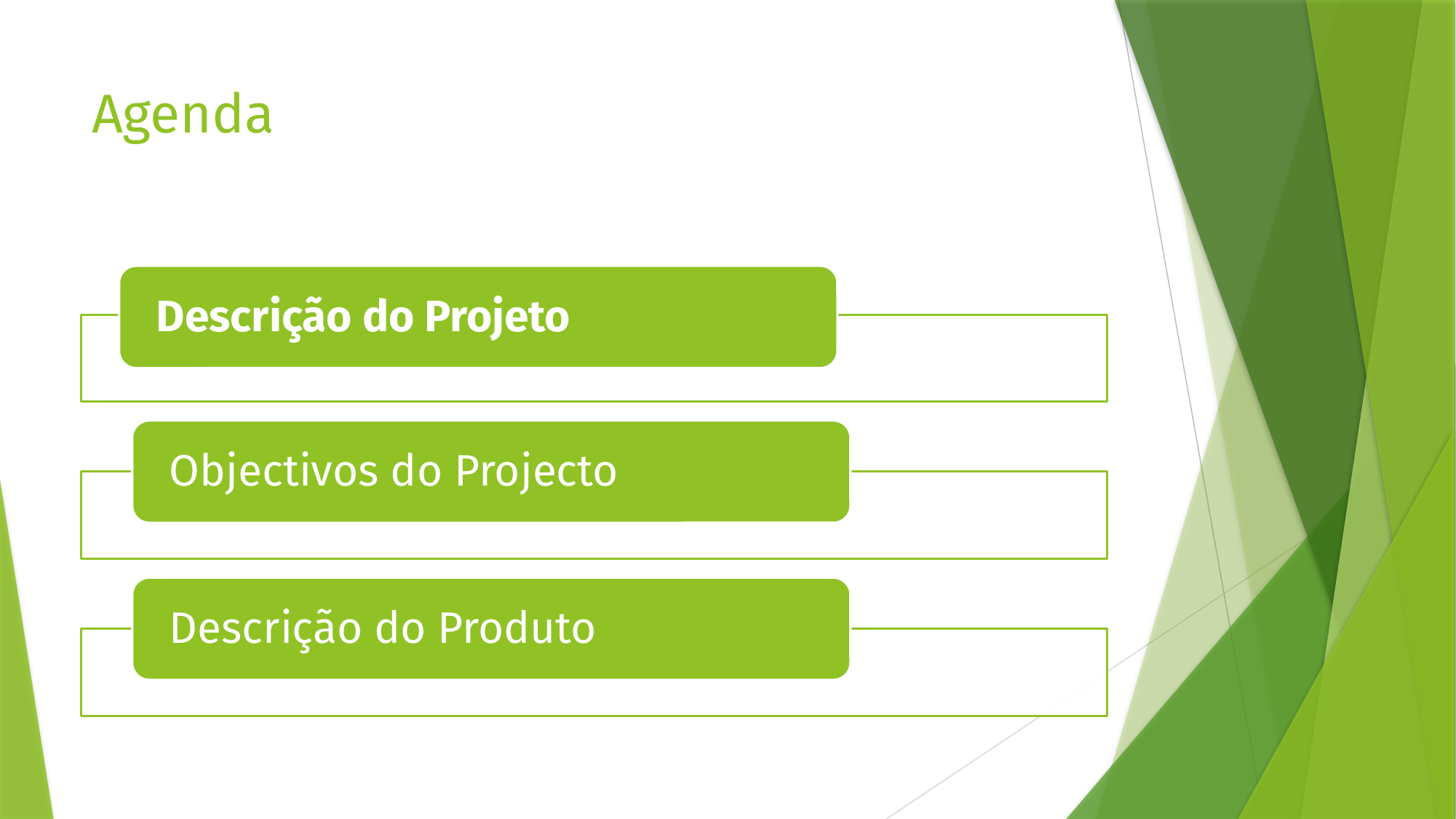

# Agenda
Descrição do Projeto
Objectivos do Projecto
Descrição do Produto